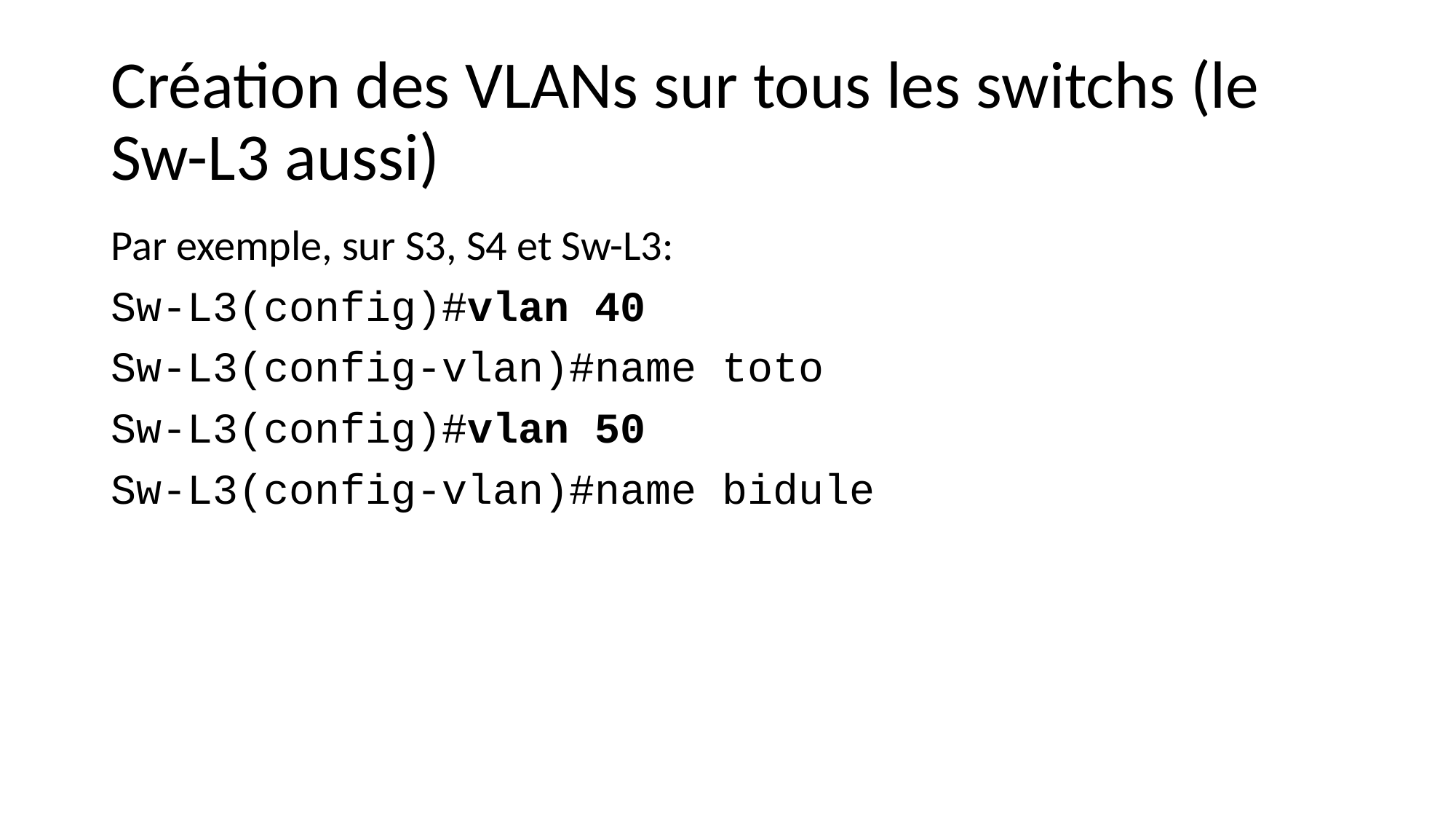

# Création des VLANs sur tous les switchs (le Sw-L3 aussi)
Par exemple, sur S3, S4 et Sw-L3:
Sw-L3(config)#vlan 40
Sw-L3(config-vlan)#name toto
Sw-L3(config)#vlan 50
Sw-L3(config-vlan)#name bidule